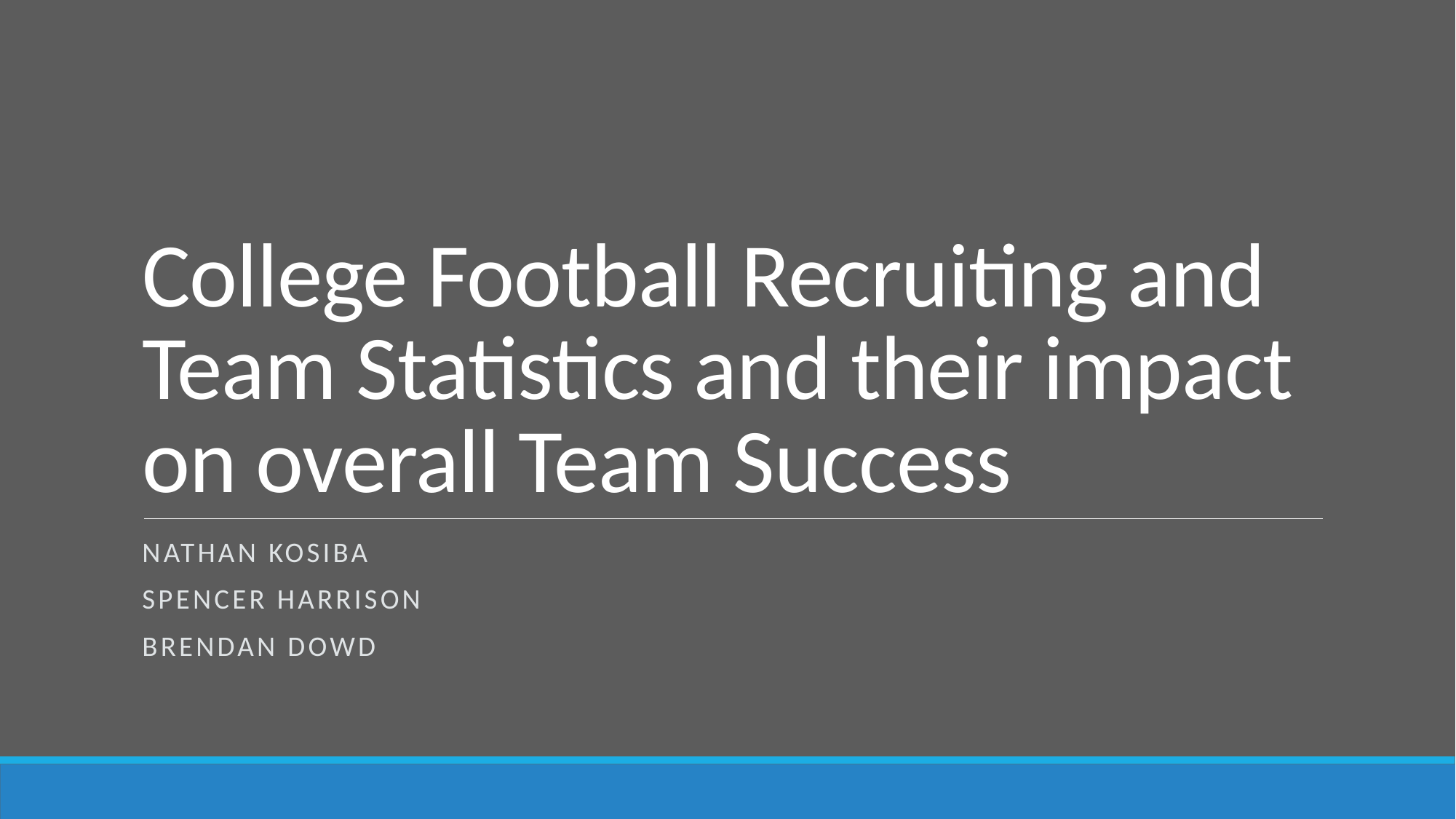

# College Football Recruiting and Team Statistics and their impact on overall Team Success
Nathan Kosiba
Spencer Harrison
Brendan Dowd